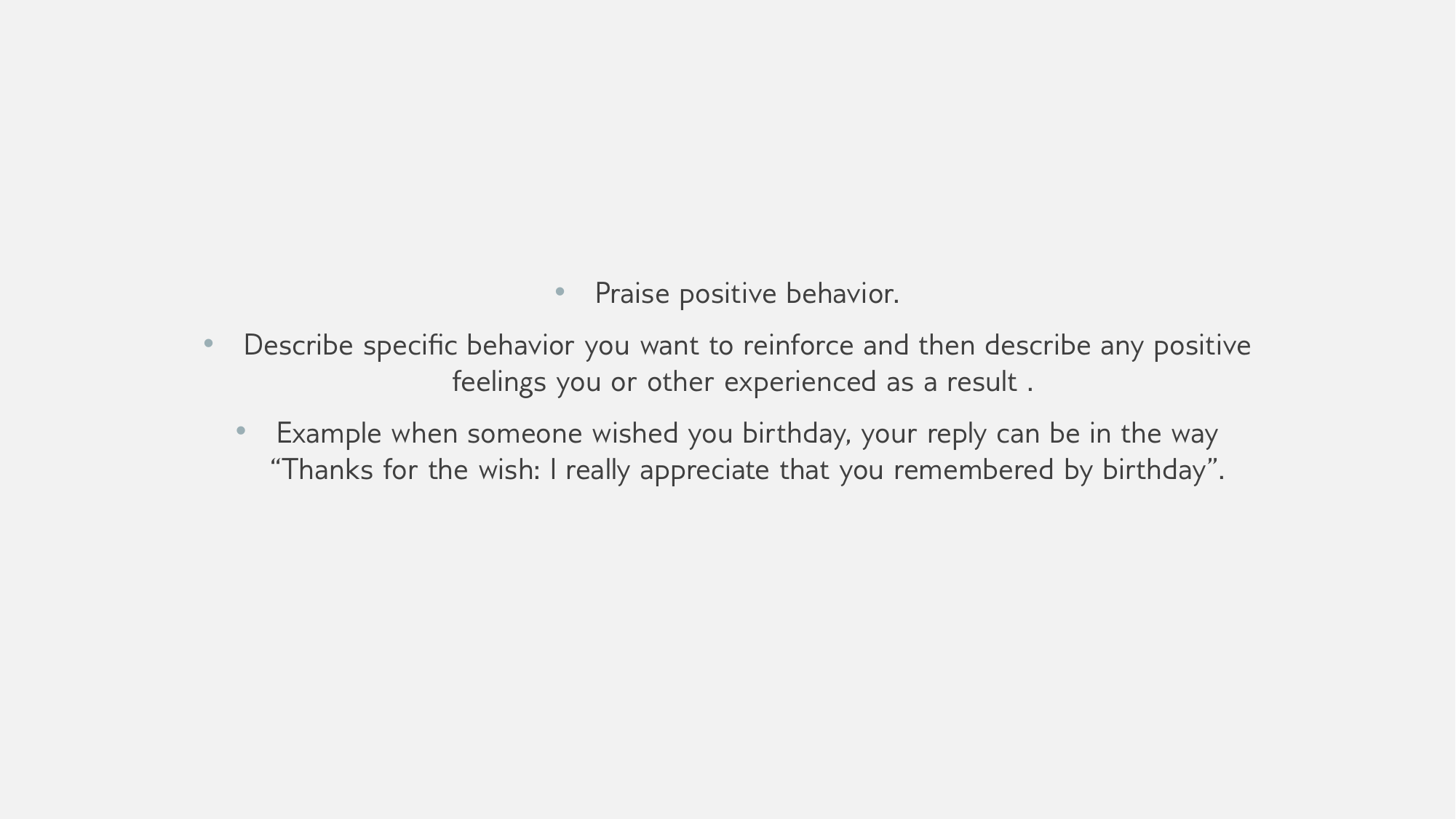

Praise positive behavior.
Describe specific behavior you want to reinforce and then describe any positive feelings you or other experienced as a result .
Example when someone wished you birthday, your reply can be in the way “Thanks for the wish: I really appreciate that you remembered by birthday”.